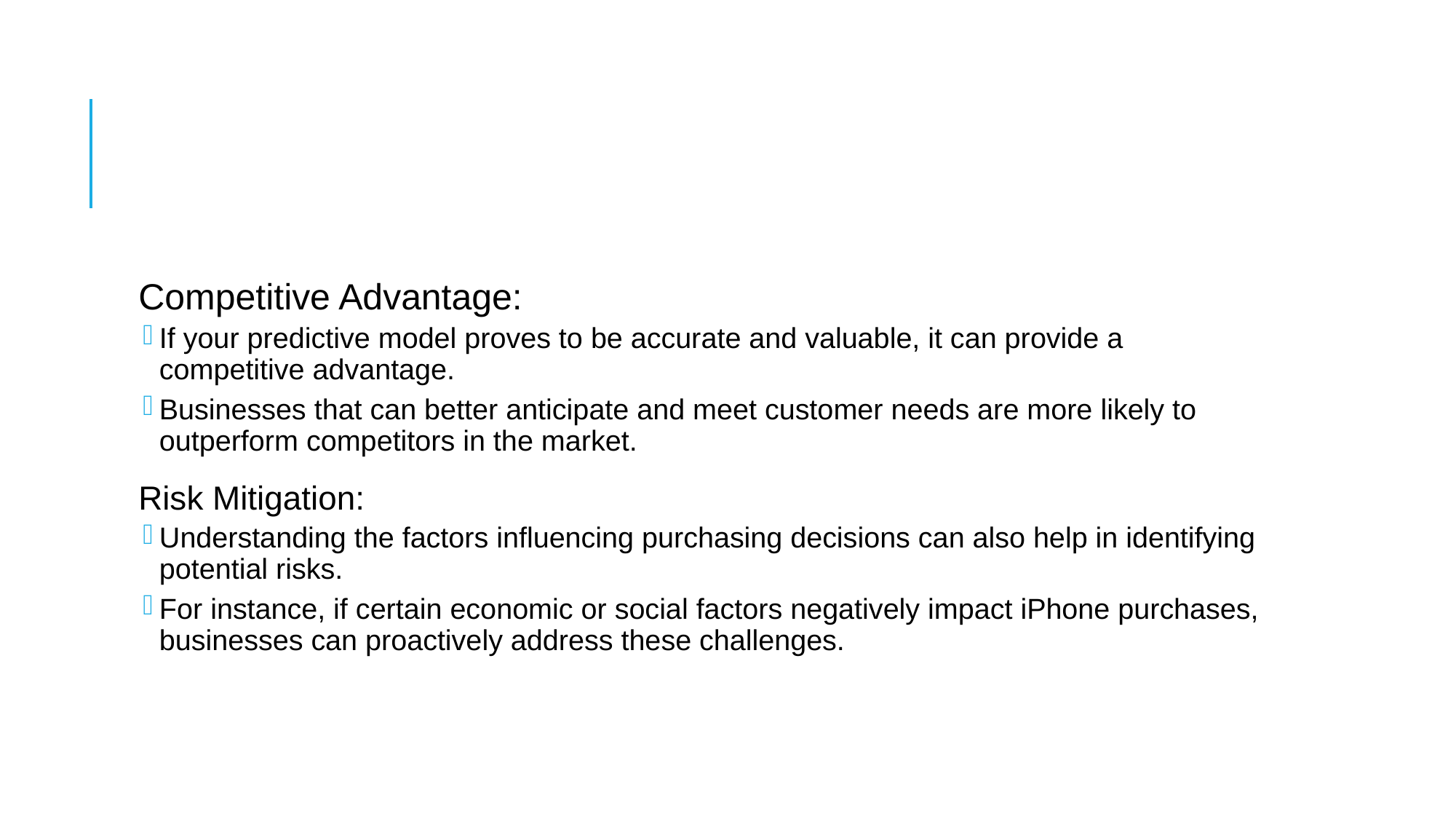

#
Competitive Advantage:
If your predictive model proves to be accurate and valuable, it can provide a competitive advantage.
Businesses that can better anticipate and meet customer needs are more likely to outperform competitors in the market.
Risk Mitigation:
Understanding the factors influencing purchasing decisions can also help in identifying potential risks.
For instance, if certain economic or social factors negatively impact iPhone purchases, businesses can proactively address these challenges.